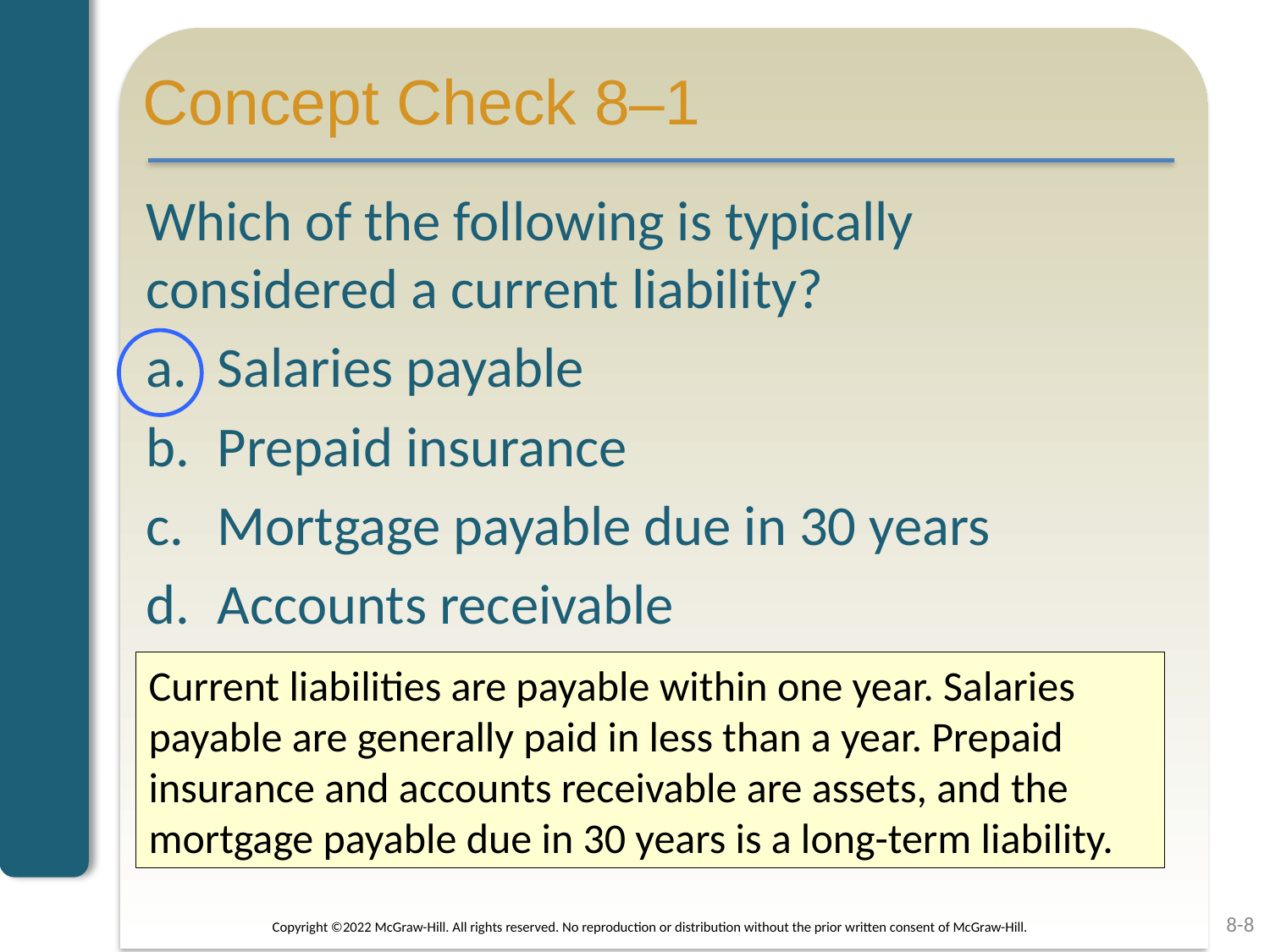

# Concept Check 8–1
Which of the following is typically considered a current liability?
Salaries payable
Prepaid insurance
Mortgage payable due in 30 years
Accounts receivable

Current liabilities are payable within one year. Salaries payable are generally paid in less than a year. Prepaid insurance and accounts receivable are assets, and the mortgage payable due in 30 years is a long-term liability.
8-8
Copyright ©2022 McGraw-Hill. All rights reserved. No reproduction or distribution without the prior written consent of McGraw-Hill.